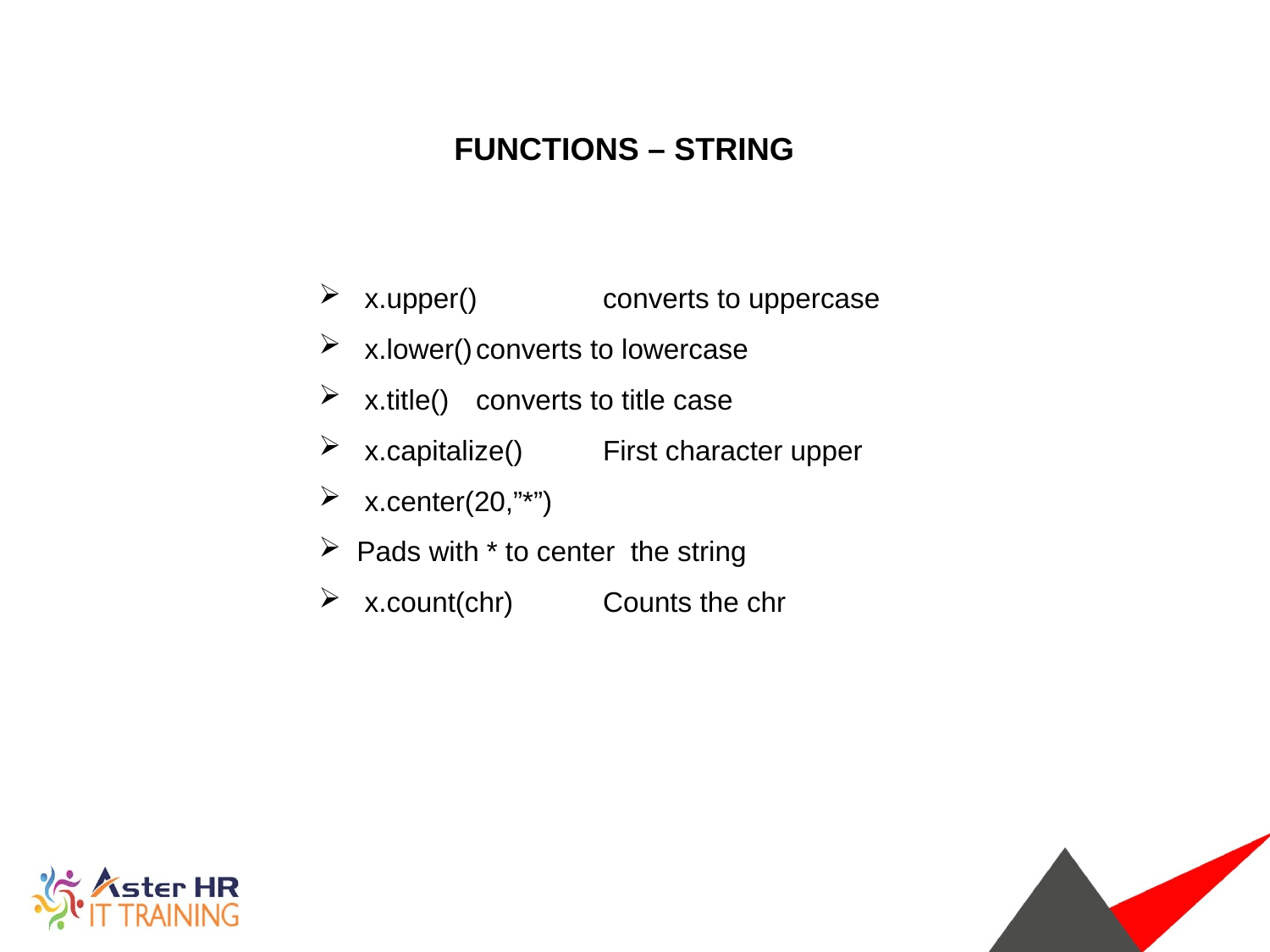

FUNCTIONS – STRING
  x.upper()	converts to uppercase
  x.lower()	converts to lowercase
  x.title()	converts to title case
  x.capitalize()	First character upper
  x.center(20,”*”)
 Pads with * to center  the string
  x.count(chr)	Counts the chr